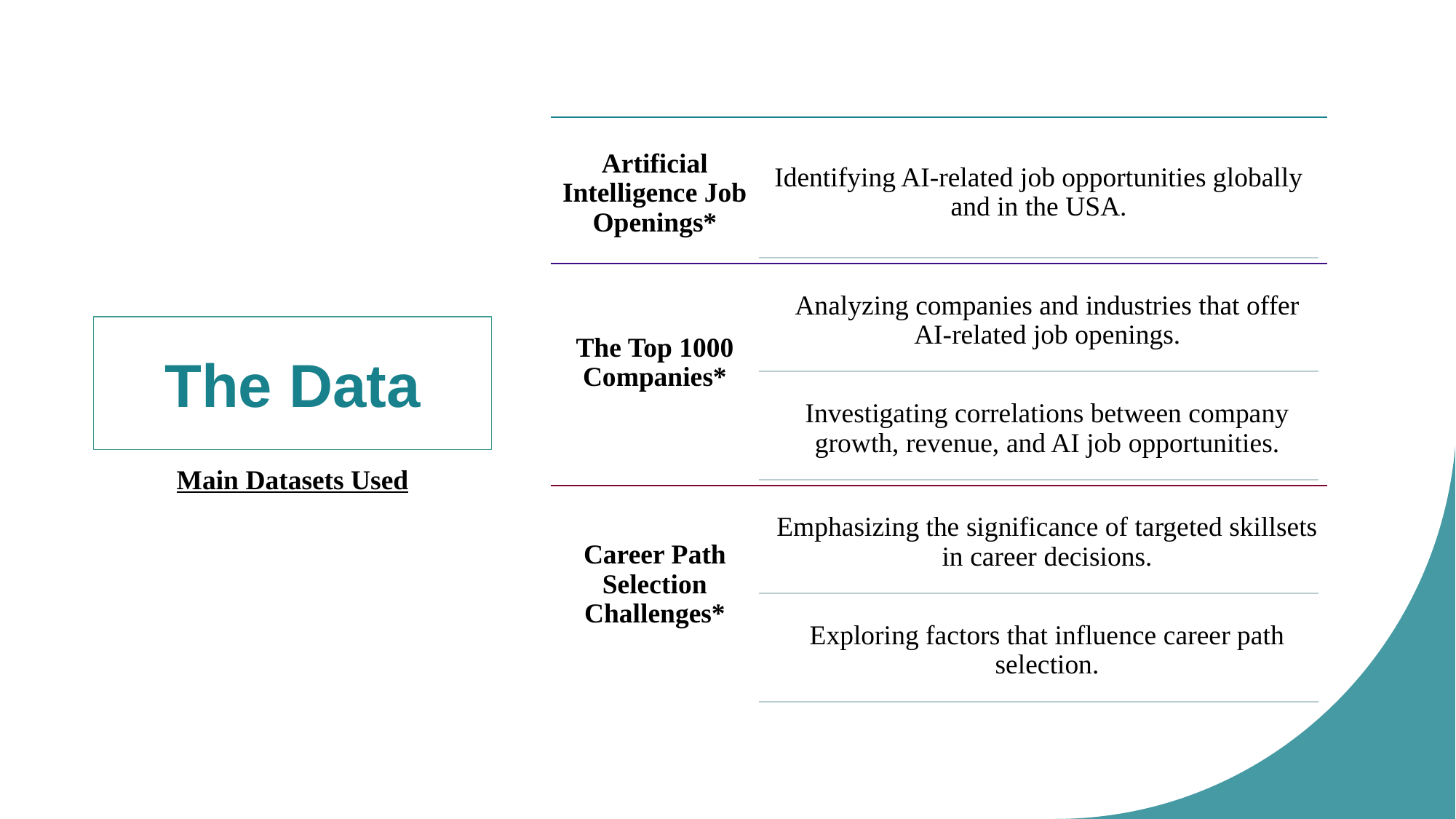

Artificial Intelligence Job Openings*
Identifying AI-related job opportunities globally and in the USA.

The Top 1000 Companies*

Analyzing companies and industries that offer AI-related job openings.

Investigating correlations between company growth, revenue, and AI job opportunities.

Career Path Selection Challenges*

Emphasizing the significance of targeted skillsets in career decisions.

Exploring factors that influence career path selection.
# The Data
Main Datasets Used